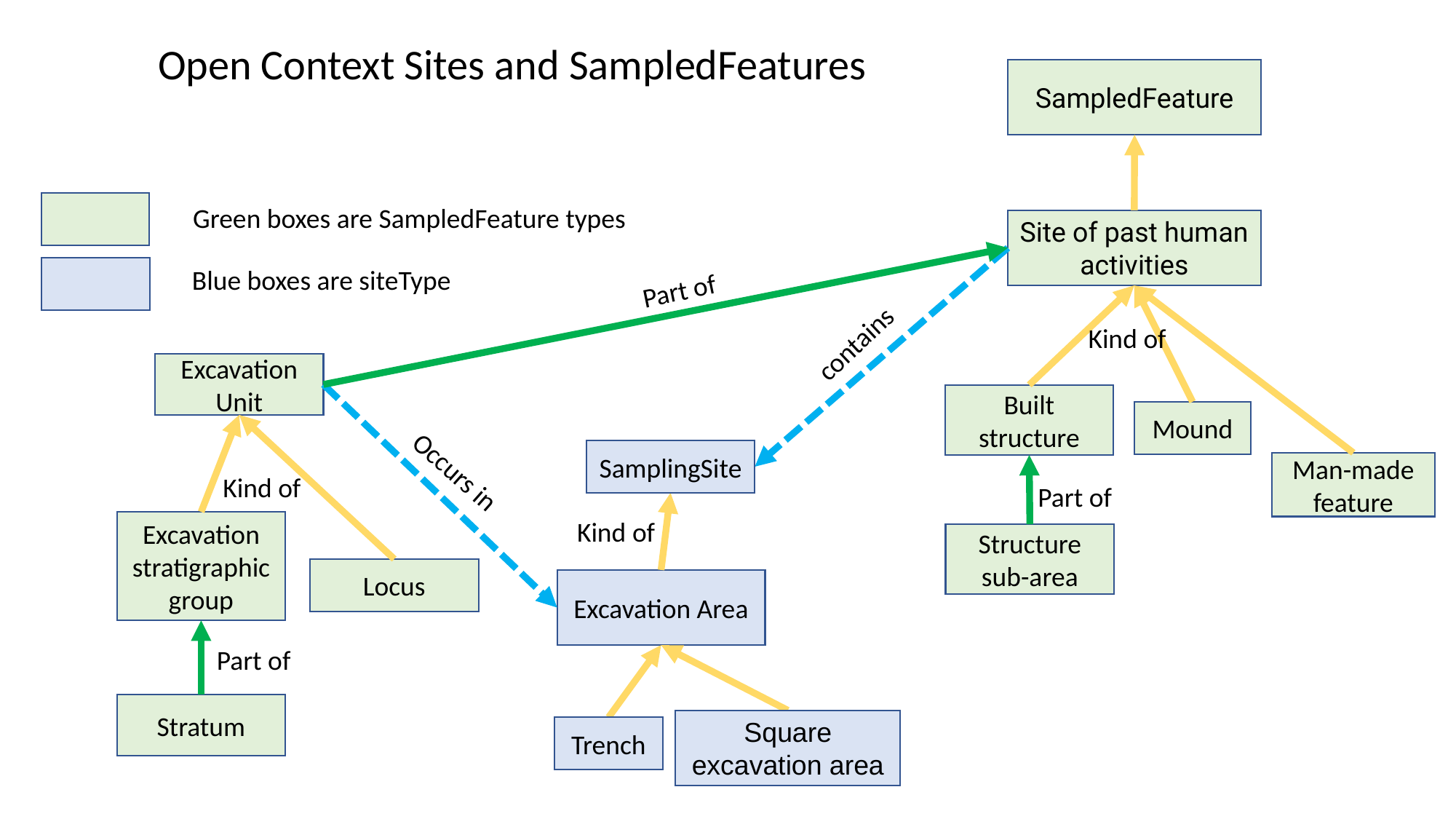

Open Context Sites and SampledFeatures
SampledFeature

Green boxes are SampledFeature types
Site of past human activities

Blue boxes are siteType
Part of
Kind of
contains
Excavation Unit
Built structure
Mound
SamplingSite
Occurs in
Man-made feature
Kind of
Part of
Kind of
Excavation stratigraphic group
Structure sub-area
Locus
Excavation Area
Part of
Stratum
Square excavation area
Trench